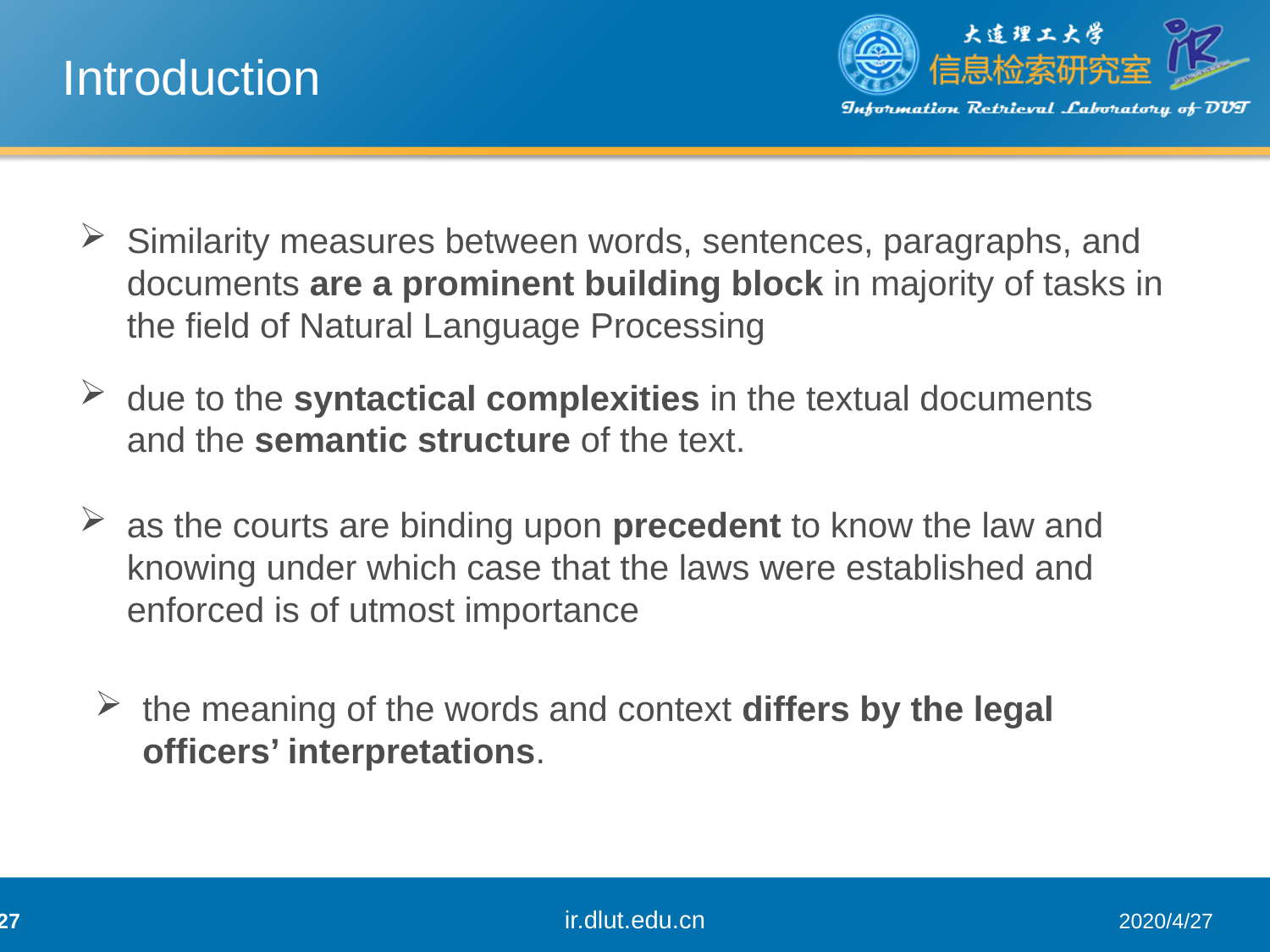

# Introduction
Similarity measures between words, sentences, paragraphs, and documents are a prominent building block in majority of tasks in the field of Natural Language Processing
due to the syntactical complexities in the textual documents and the semantic structure of the text.
as the courts are binding upon precedent to know the law and knowing under which case that the laws were established and enforced is of utmost importance
the meaning of the words and context differs by the legal officers’ interpretations.